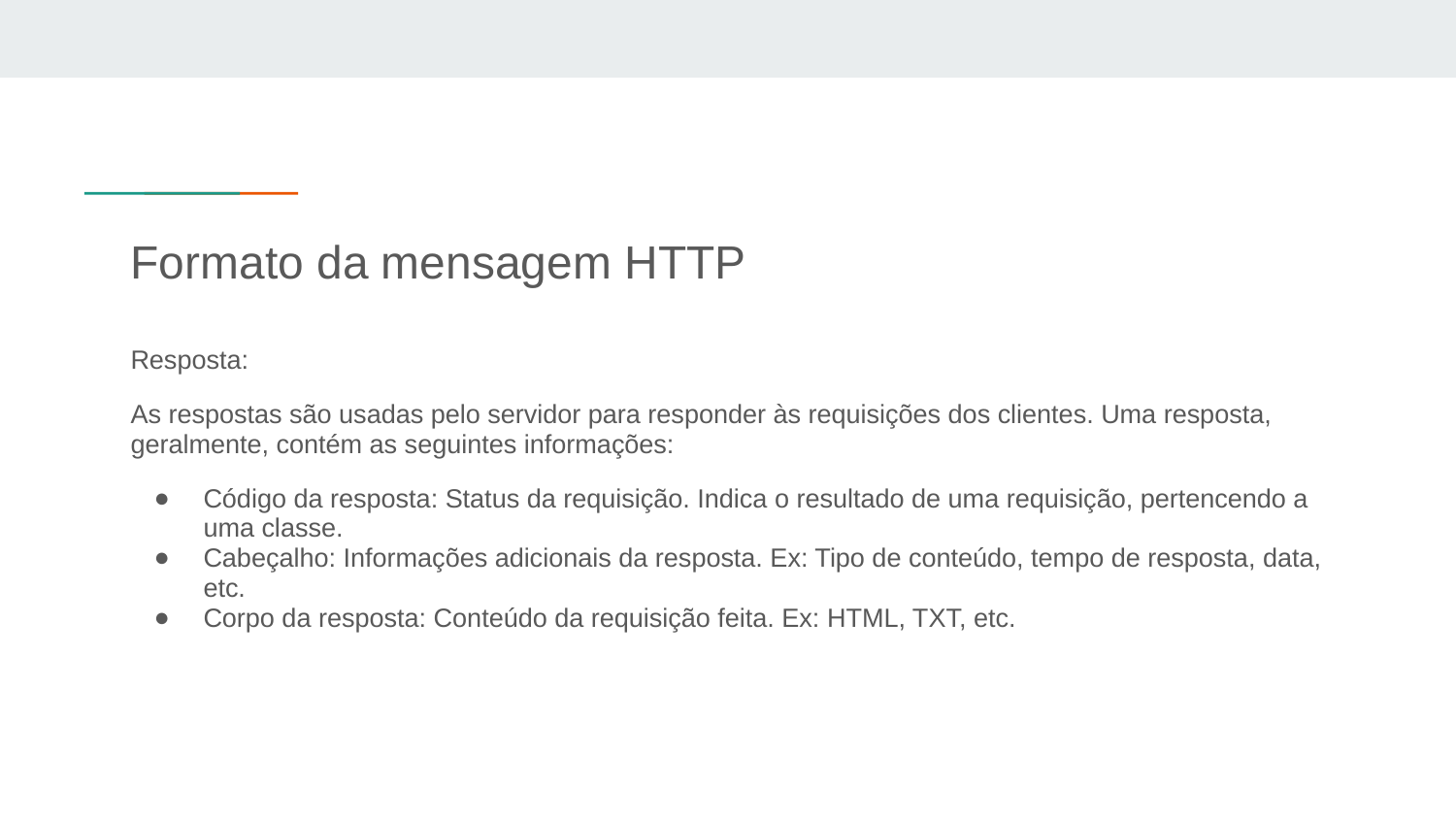

# Formato da mensagem HTTP

Resposta:
As respostas são usadas pelo servidor para responder às requisições dos clientes. Uma resposta, geralmente, contém as seguintes informações:
Código da resposta: Status da requisição. Indica o resultado de uma requisição, pertencendo a uma classe.
Cabeçalho: Informações adicionais da resposta. Ex: Tipo de conteúdo, tempo de resposta, data, etc.
Corpo da resposta: Conteúdo da requisição feita. Ex: HTML, TXT, etc.